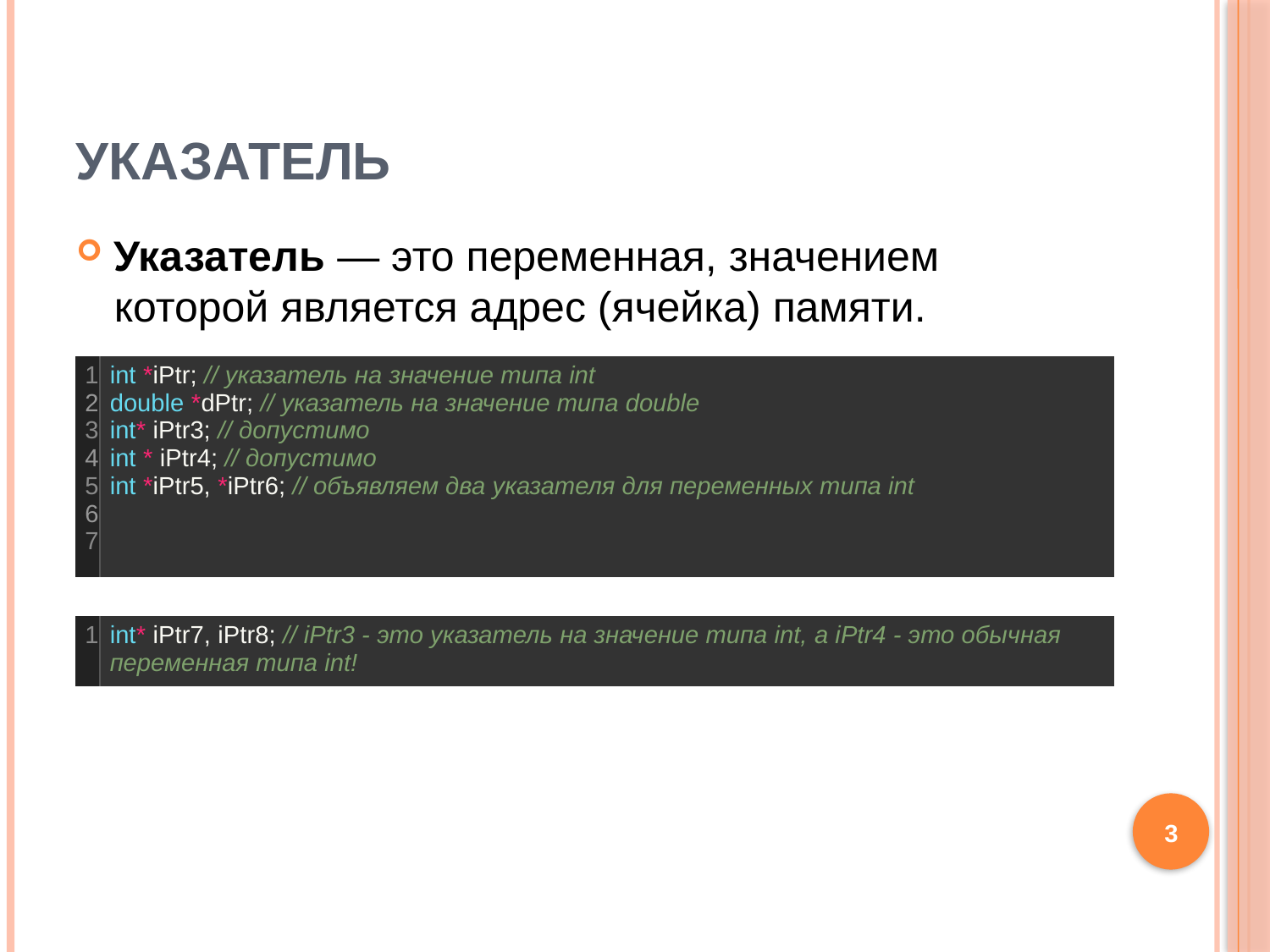

# Указатель
Указатель — это переменная, значением которой является адрес (ячейка) памяти.
| 1 2 3 4 5 6 7 | int \*iPtr; // указатель на значение типа int double \*dPtr; // указатель на значение типа double int\* iPtr3; // допустимо int \* iPtr4; // допустимо int \*iPtr5, \*iPtr6; // объявляем два указателя для переменных типа int |
| --- | --- |
| 1 | int\* iPtr7, iPtr8; // iPtr3 - это указатель на значение типа int, а iPtr4 - это обычная переменная типа int! |
| --- | --- |
3